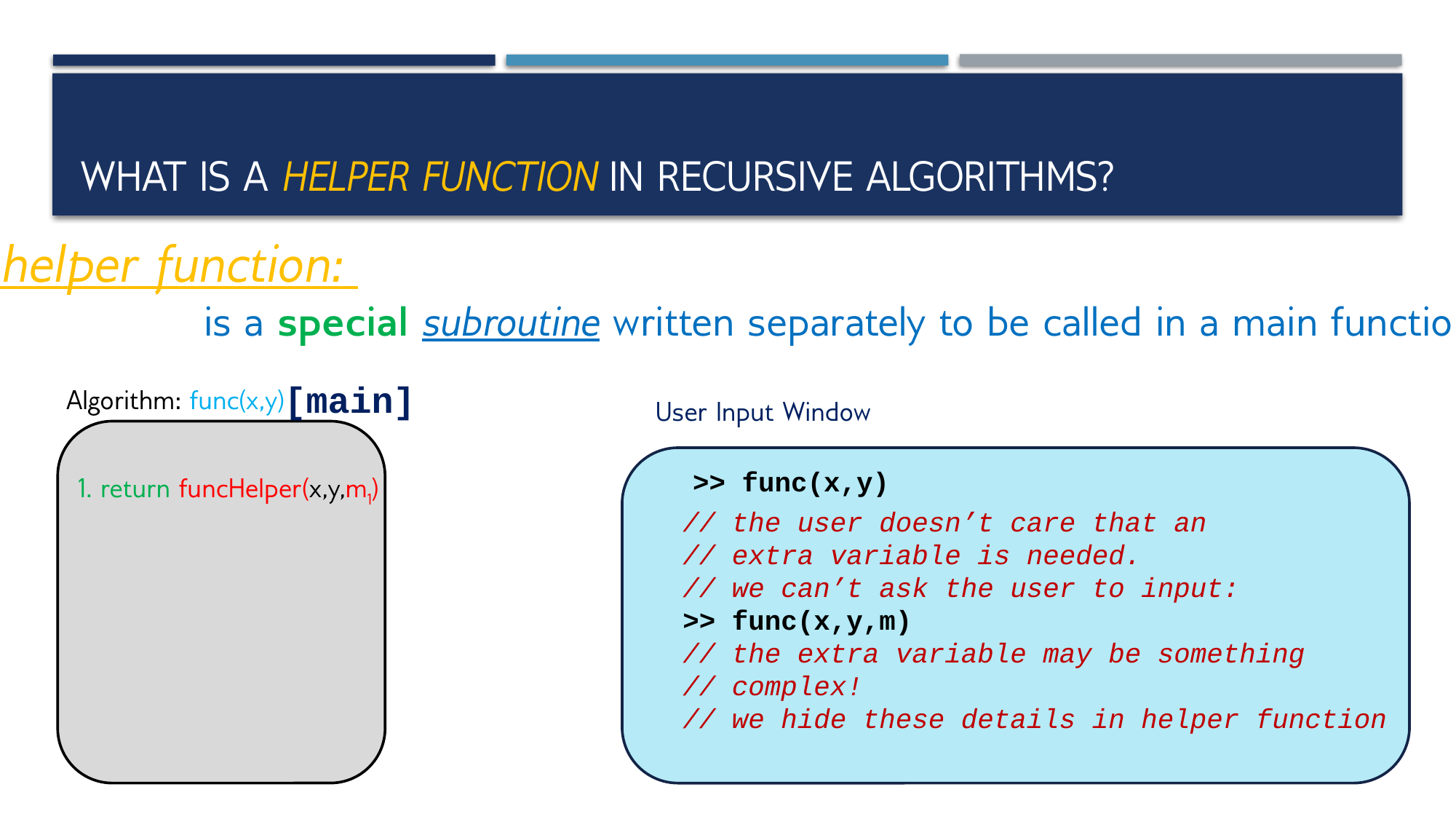

# What is a helper function in recursive algorithms?
helper function:
                is a special subroutine written separately to be called in a main function
[main]
Algorithm: func(x,y)
User Input Window

>> func(x,y)
1. return funcHelper(x,y,m1)
// the user doesn’t care that an
// extra variable is needed.
// we can’t ask the user to input:
>> func(x,y,m)
// the extra variable may be something
// complex!
// we hide these details in helper function